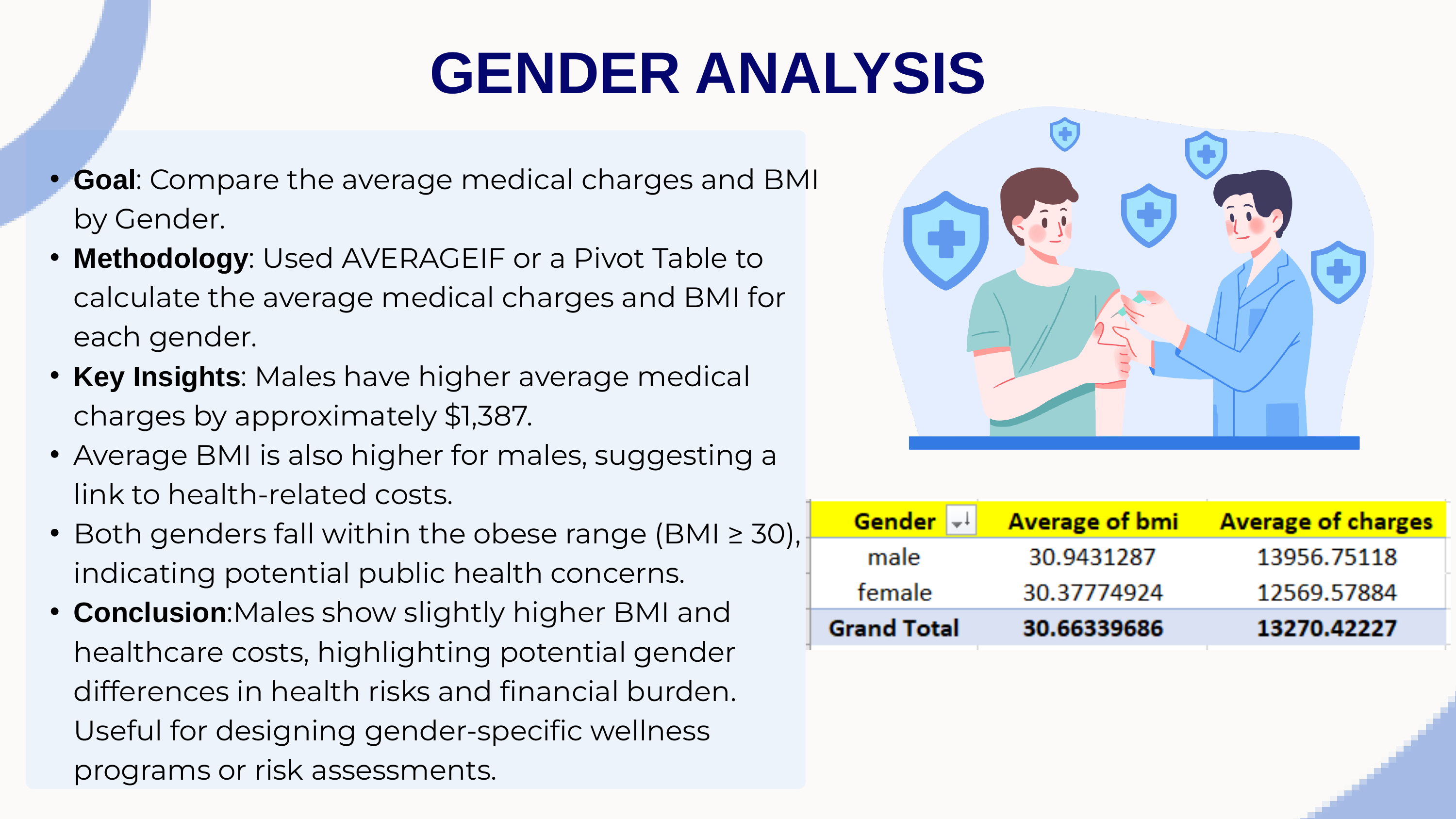

GENDER ANALYSIS

Goal: Compare the average medical charges and BMI by Gender.
Methodology: Used AVERAGEIF or a Pivot Table to calculate the average medical charges and BMI for each gender.
Key Insights: Males have higher average medical charges by approximately $1,387.
Average BMI is also higher for males, suggesting a link to health-related costs.
Both genders fall within the obese range (BMI ≥ 30), indicating potential public health concerns.
Conclusion:Males show slightly higher BMI and healthcare costs, highlighting potential gender differences in health risks and financial burden. Useful for designing gender-specific wellness programs or risk assessments.